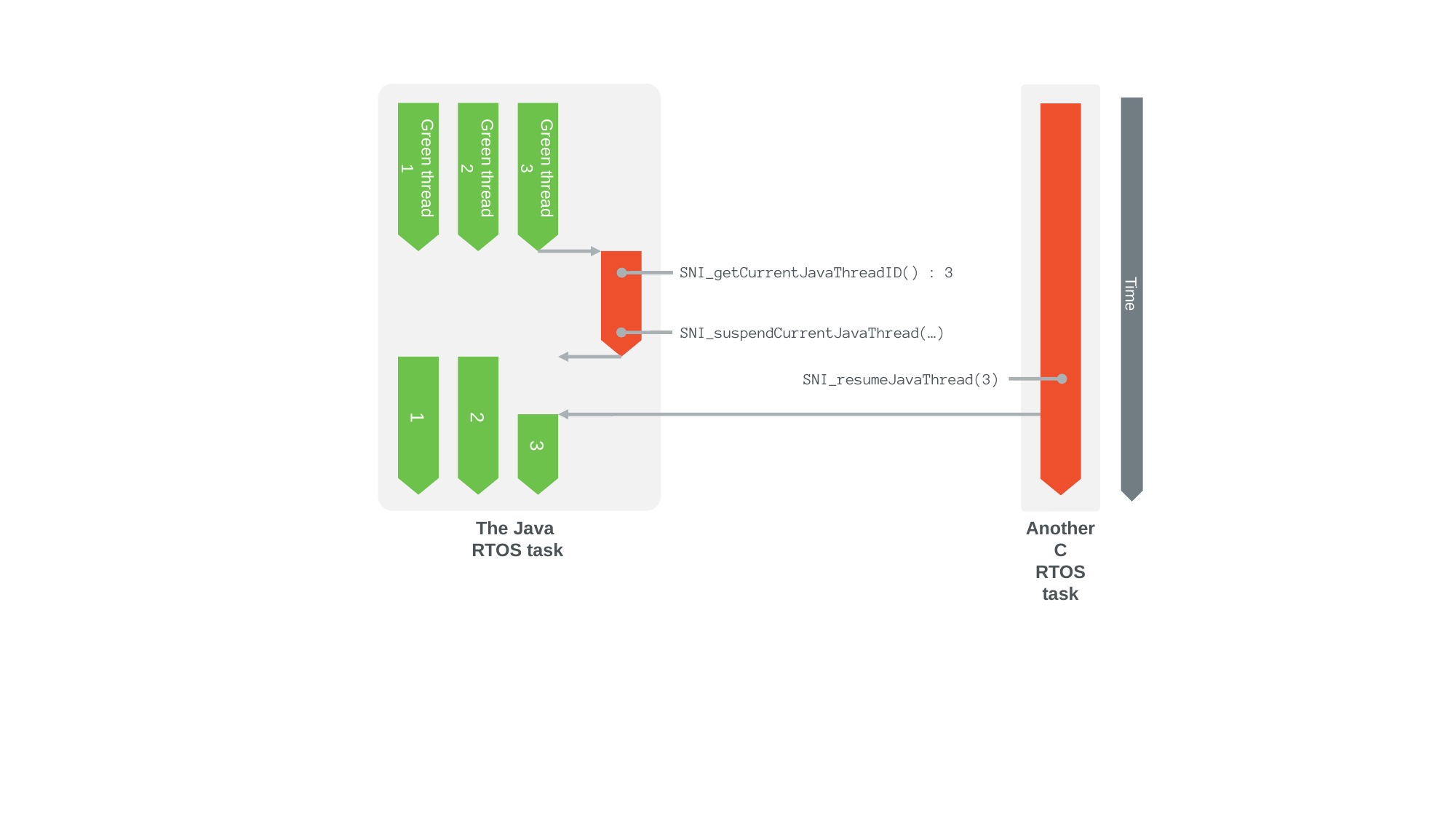

Green thread 1
Green thread 2
Green thread 3

SNI_getCurrentJavaThreadID() : 3

Time
SNI_suspendCurrentJavaThread(…)

SNI_resumeJavaThread(3)

1
2

3
The Java
RTOS task
Another C
RTOS task